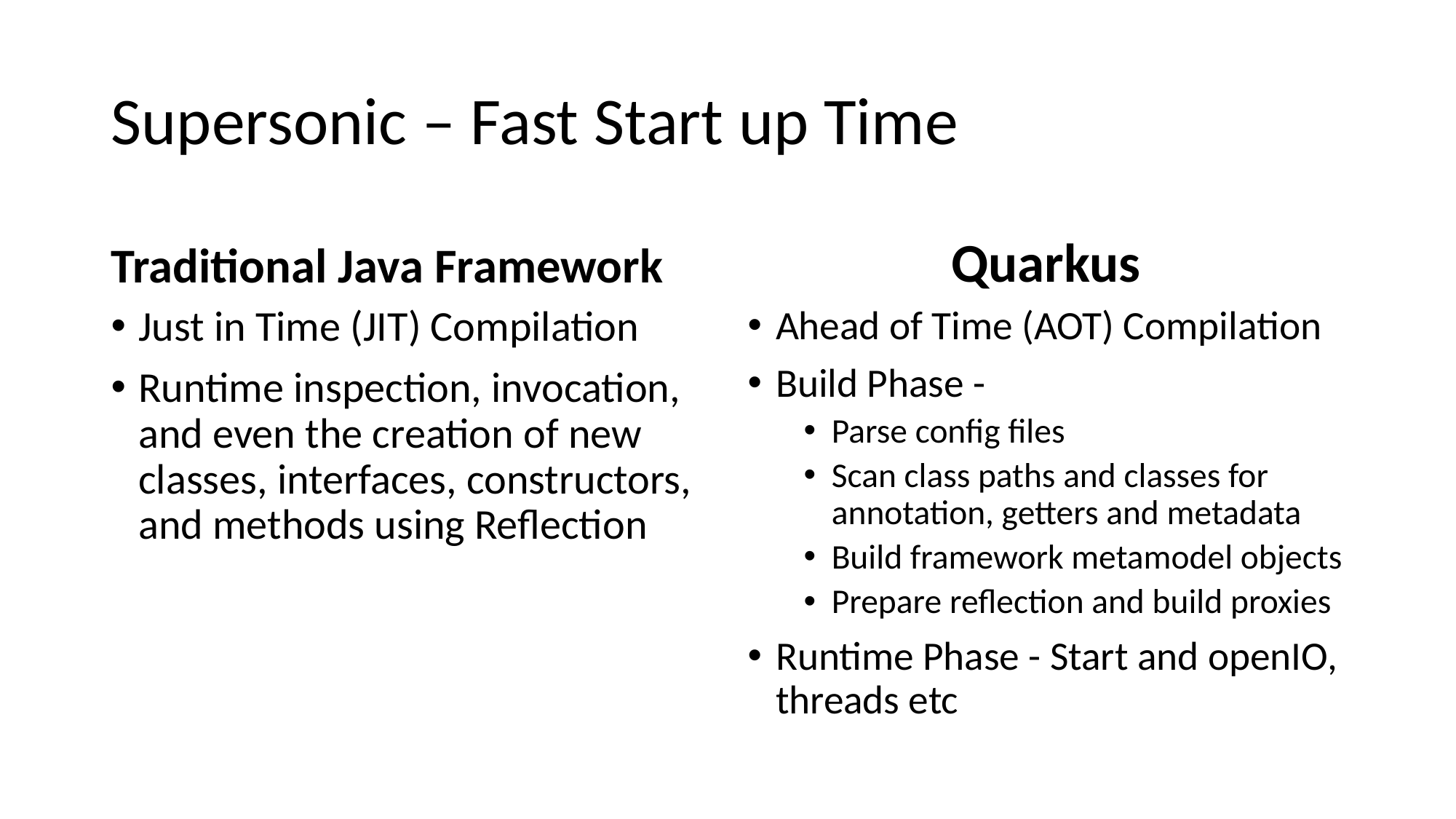

# Supersonic – Fast Start up Time
Traditional Java Framework
Quarkus

Just in Time (JIT) Compilation
Runtime inspection, invocation, and even the creation of new classes, interfaces, constructors, and methods using Reflection
Ahead of Time (AOT) Compilation
Build Phase -
Parse config files
Scan class paths and classes for annotation, getters and metadata
Build framework metamodel objects
Prepare reflection and build proxies
Runtime Phase - Start and openIO, threads etc